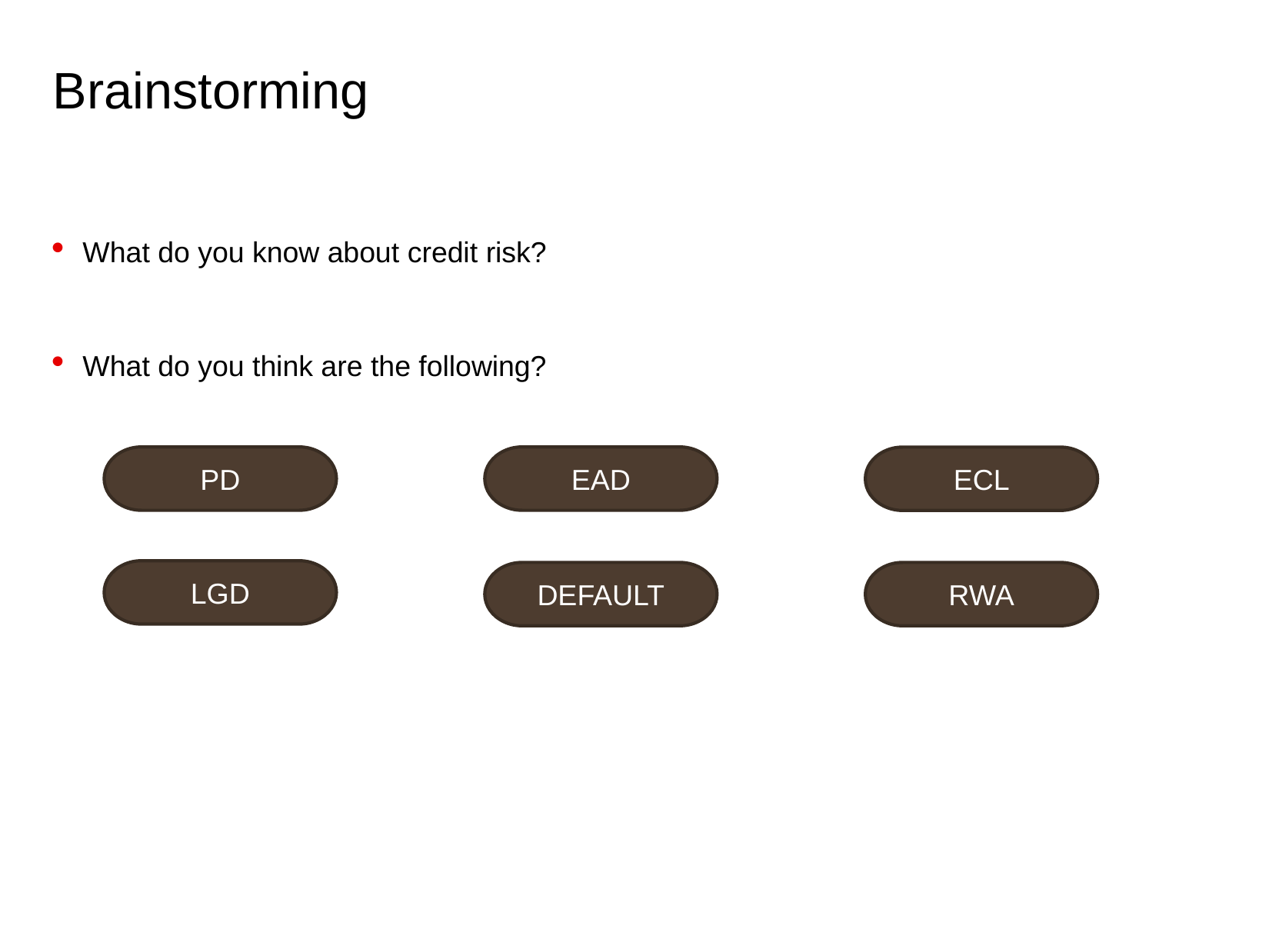

# Brainstorming
What do you know about credit risk?

What do you think are the following?

PD
EAD
ECL
LGD
DEFAULT
RWA